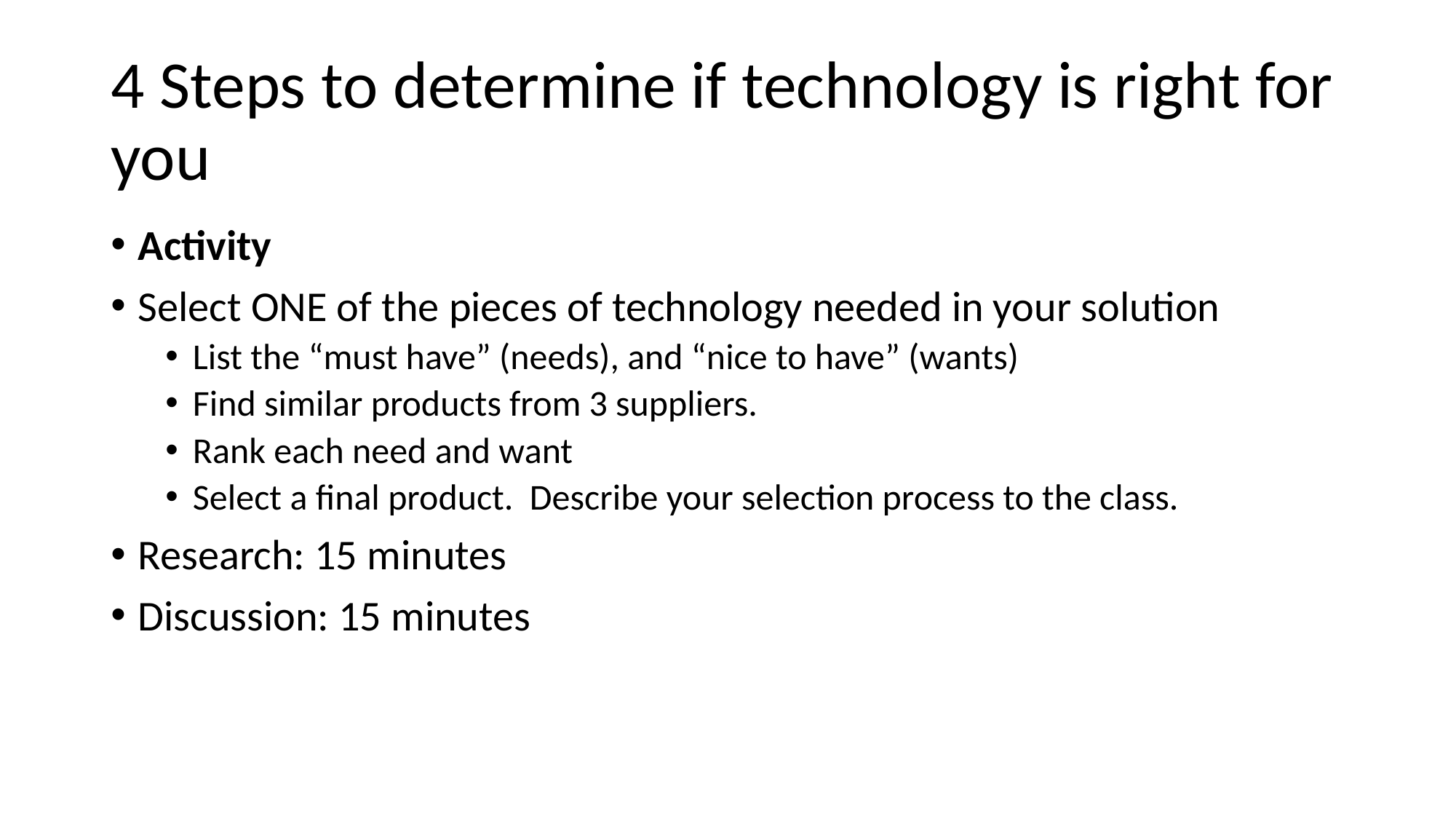

# 4 Steps to determine if technology is right for you
Activity
Select ONE of the pieces of technology needed in your solution
List the “must have” (needs), and “nice to have” (wants)
Find similar products from 3 suppliers.
Rank each need and want
Select a final product.  Describe your selection process to the class.
Research: 15 minutes
Discussion: 15 minutes